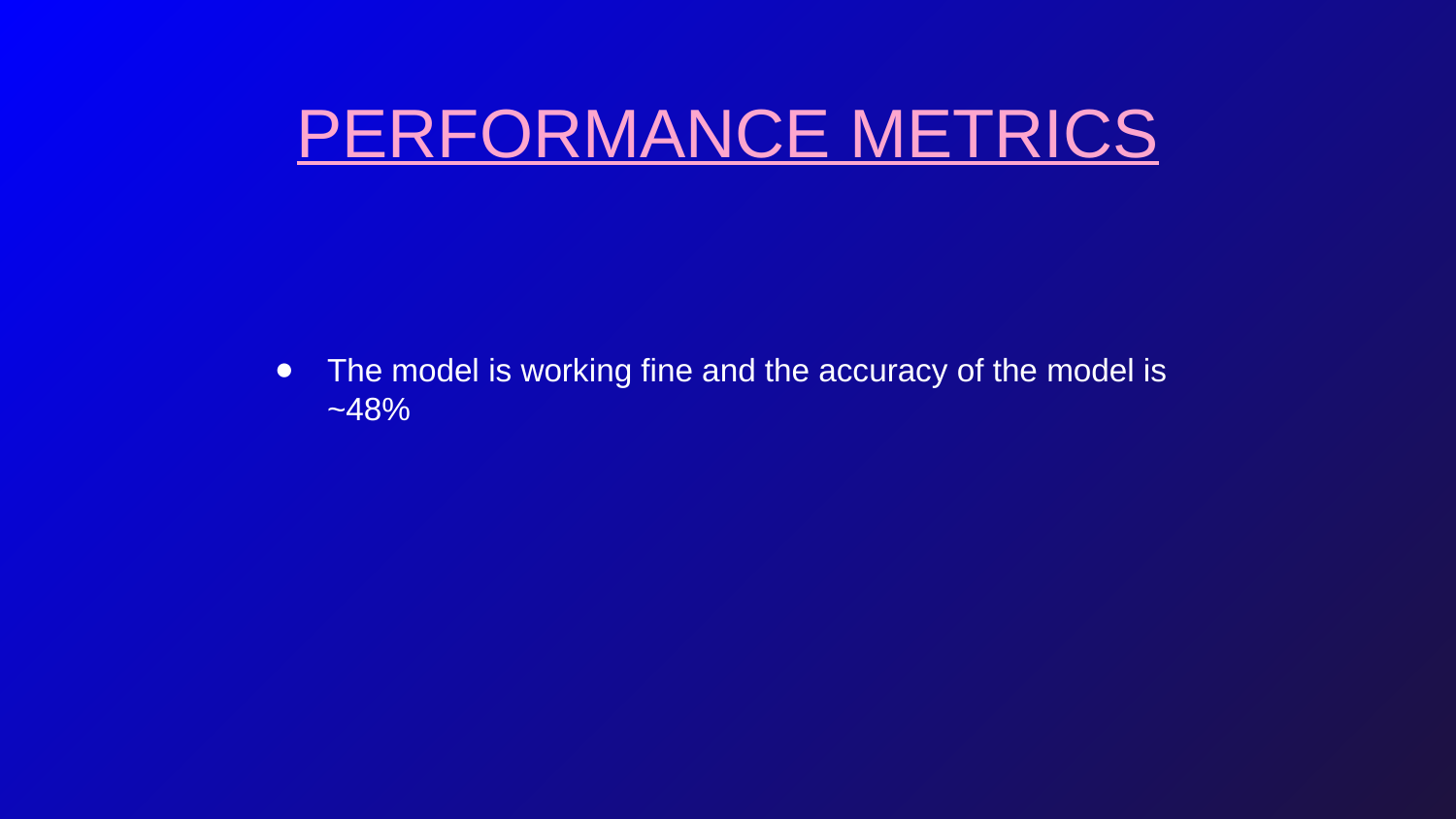

PERFORMANCE METRICS
The model is working fine and the accuracy of the model is ~48%